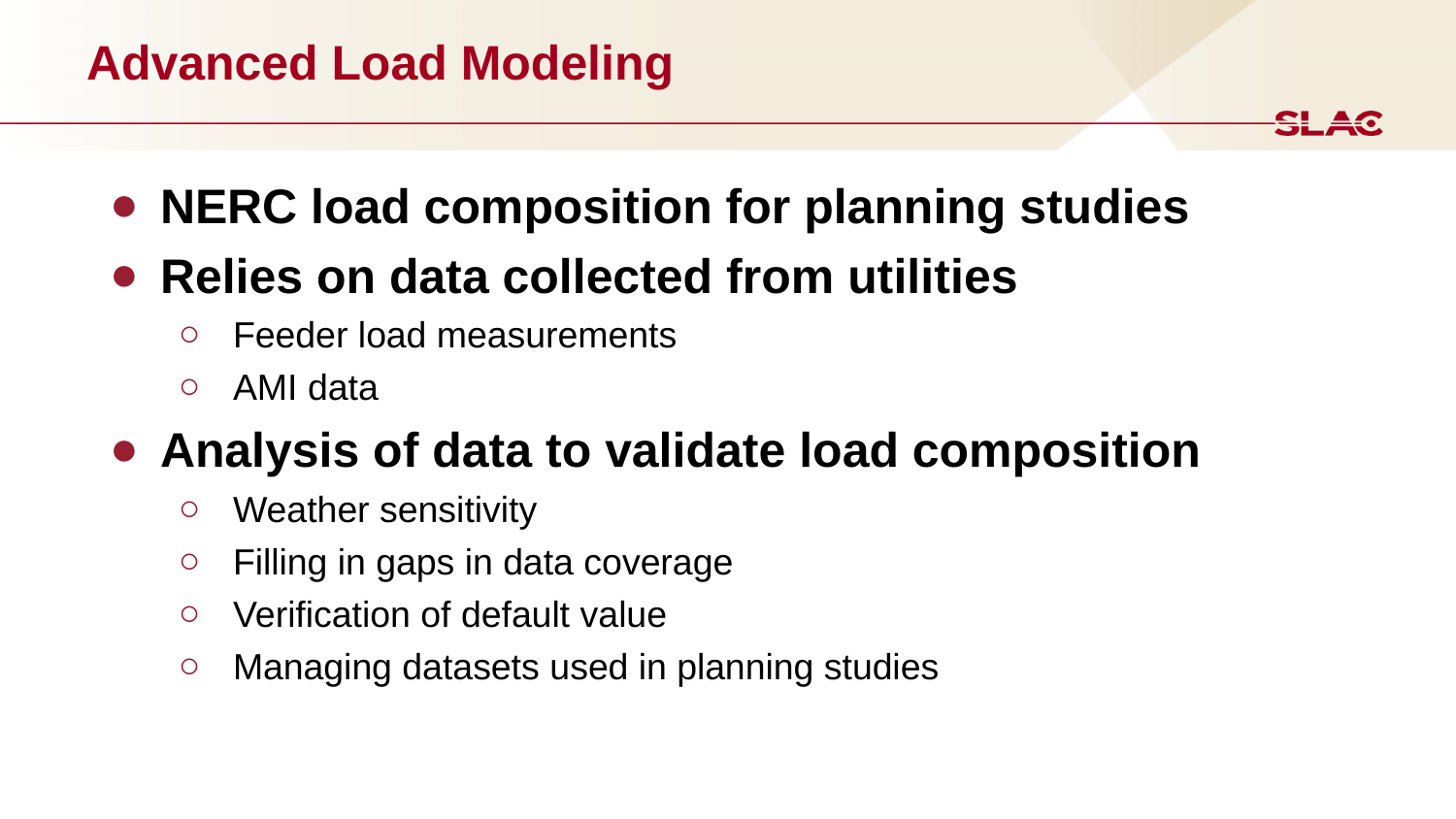

# Advanced Load Modeling
NERC load composition for planning studies
Relies on data collected from utilities
Feeder load measurements
AMI data
Analysis of data to validate load composition
Weather sensitivity
Filling in gaps in data coverage
Verification of default value
Managing datasets used in planning studies